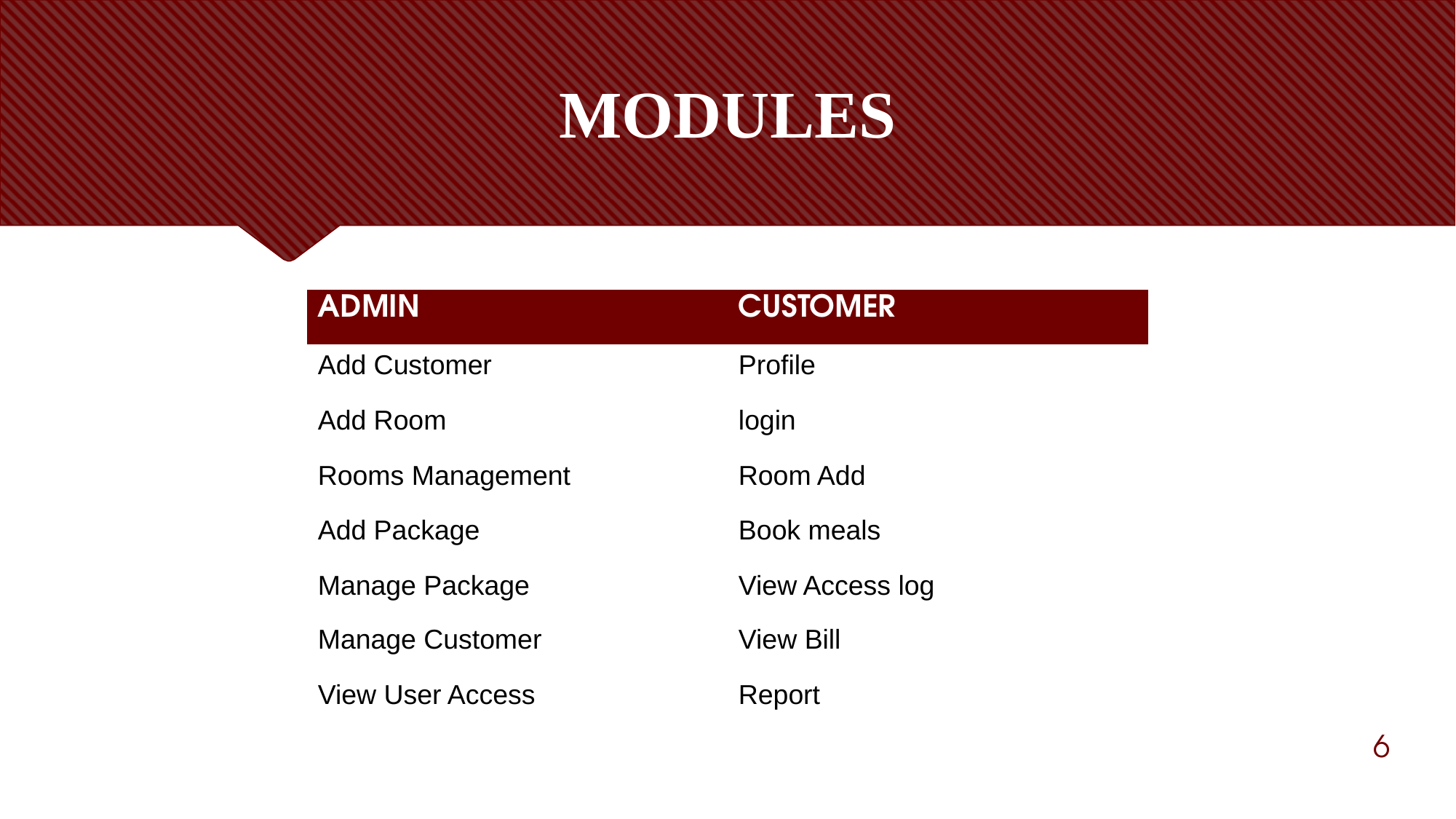

# MODULES
| ADMIN | CUSTOMER |
| --- | --- |
| Add Customer | Profile |
| Add Room | login |
| Rooms Management | Room Add |
| Add Package | Book meals |
| Manage Package | View Access log |
| Manage Customer | View Bill |
| View User Access | Report |
|  |  |
6